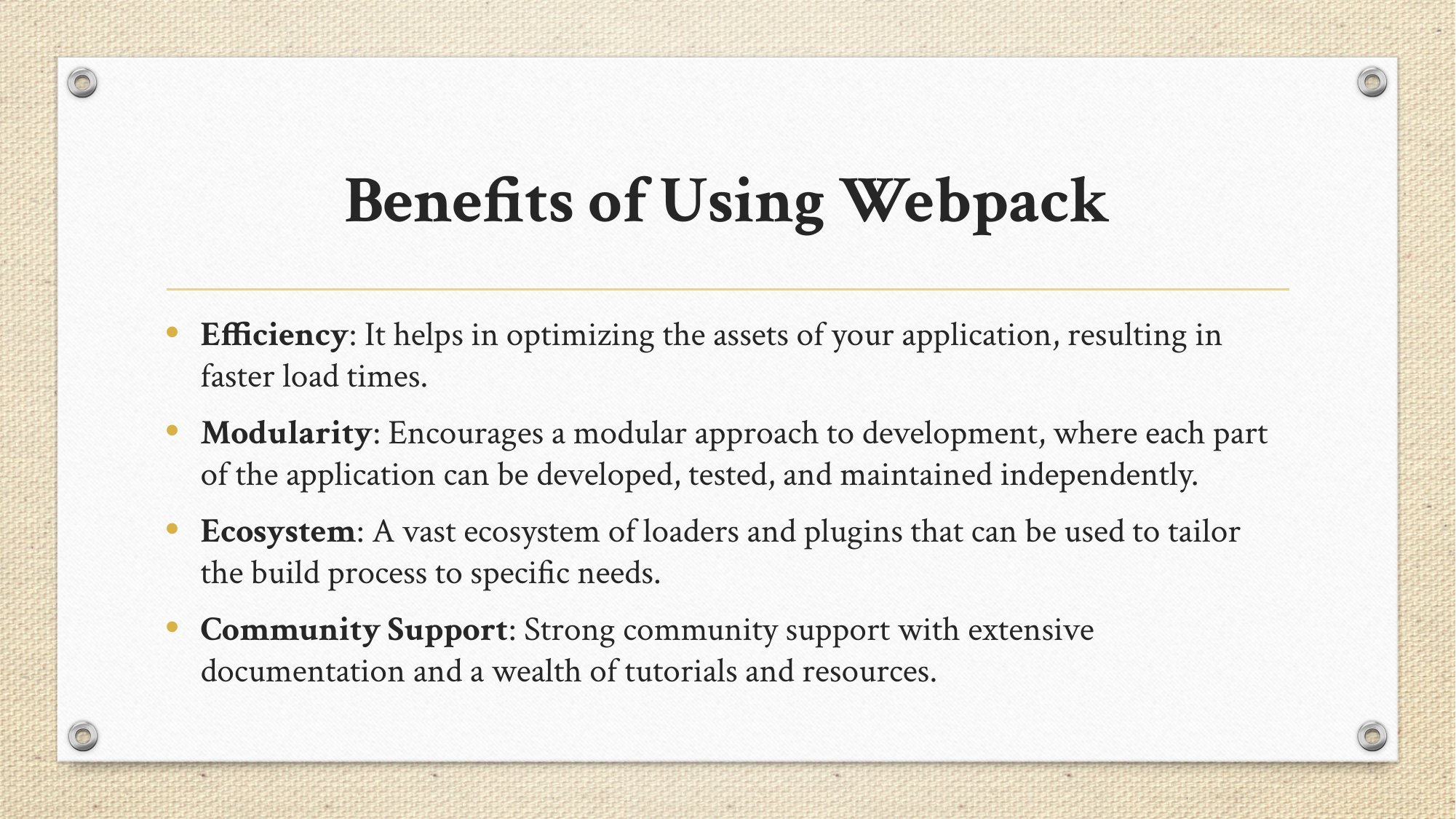

# Benefits of Using Webpack
Efficiency: It helps in optimizing the assets of your application, resulting in faster load times.
Modularity: Encourages a modular approach to development, where each part of the application can be developed, tested, and maintained independently.
Ecosystem: A vast ecosystem of loaders and plugins that can be used to tailor the build process to specific needs.
Community Support: Strong community support with extensive documentation and a wealth of tutorials and resources.